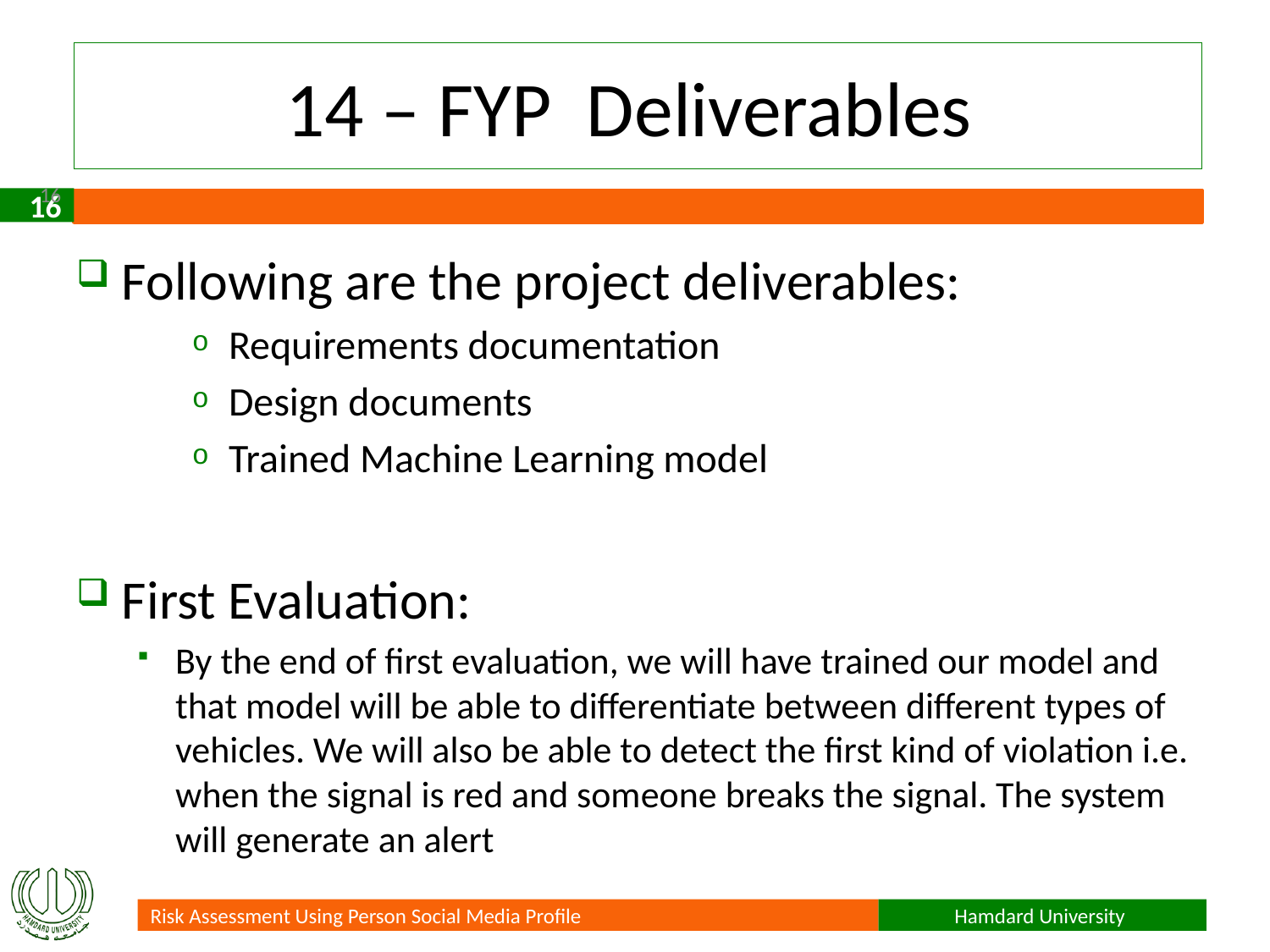

# 14 – FYP  Deliverables
16
Following are the project deliverables:
Requirements documentation
Design documents
Trained Machine Learning model

First Evaluation:
By the end of first evaluation, we will have trained our model and that model will be able to differentiate between different types of vehicles. We will also be able to detect the first kind of violation i.e. when the signal is red and someone breaks the signal. The system will generate an alert

Risk Assessment Using Person Social Media Profile
Hamdard University